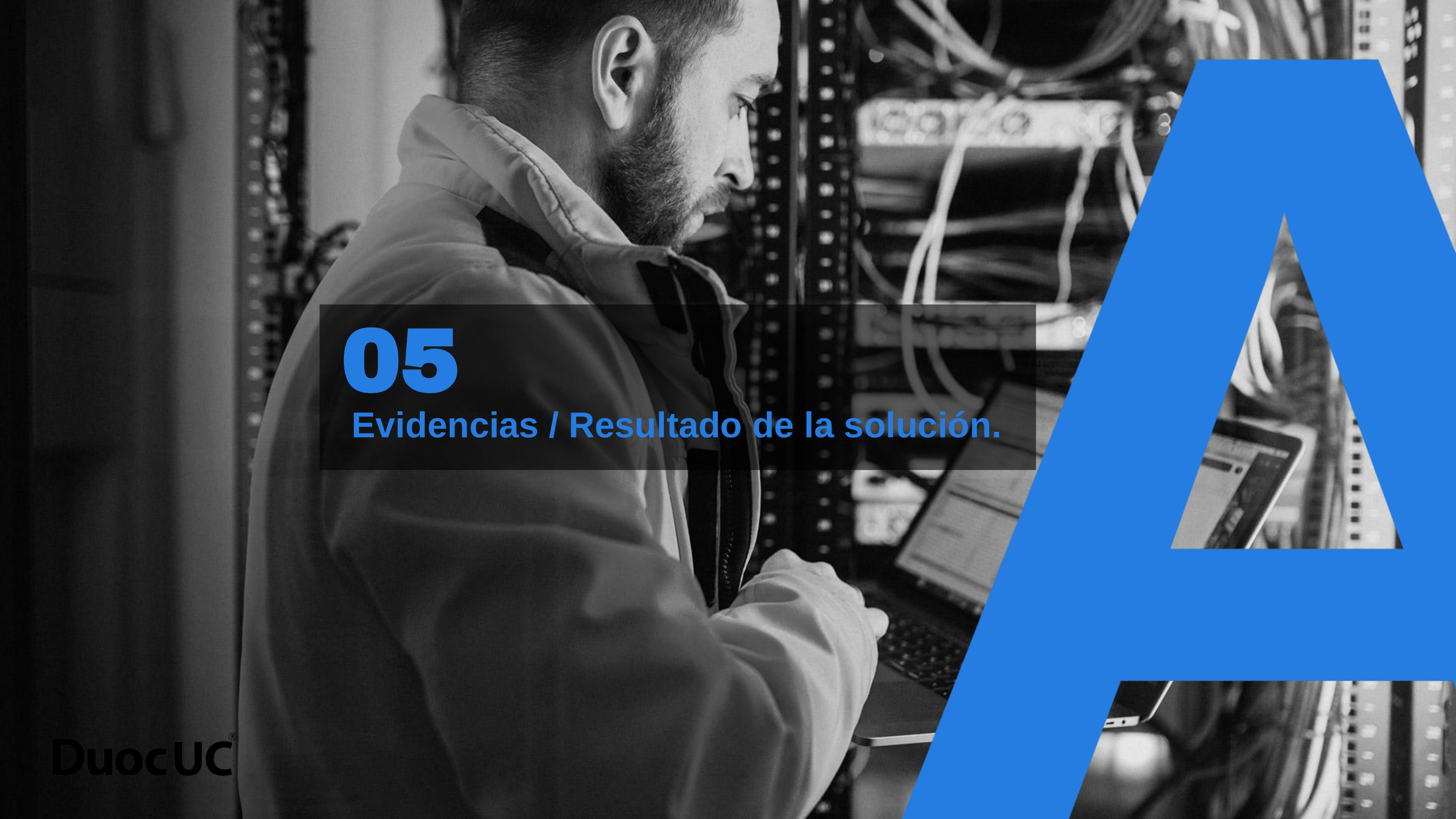

05
# Evidencias / Resultado de la solución.